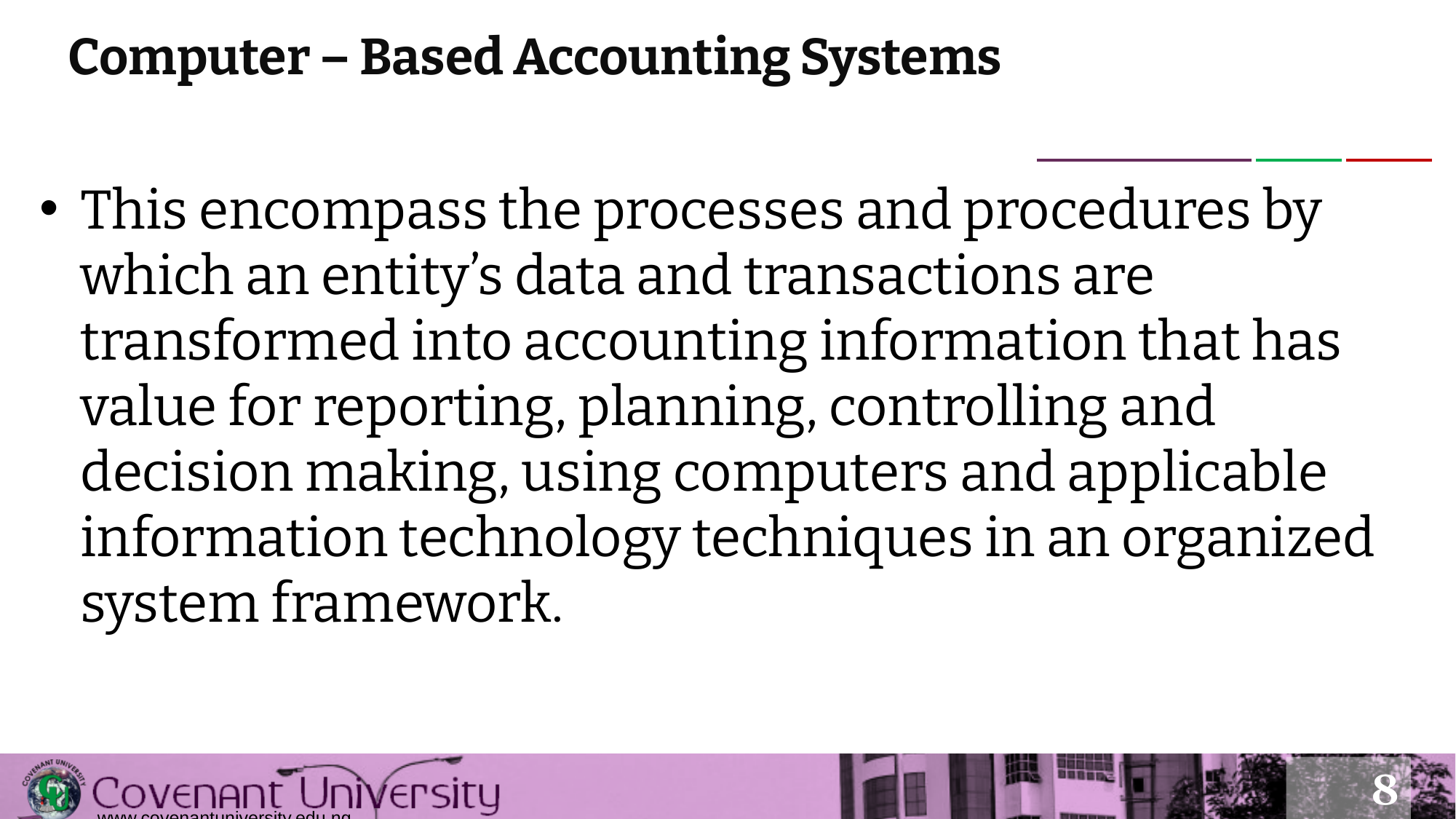

# Computer – Based Accounting Systems
This encompass the processes and procedures by which an entity’s data and transactions are transformed into accounting information that has value for reporting, planning, controlling and decision making, using computers and applicable information technology techniques in an organized system framework.